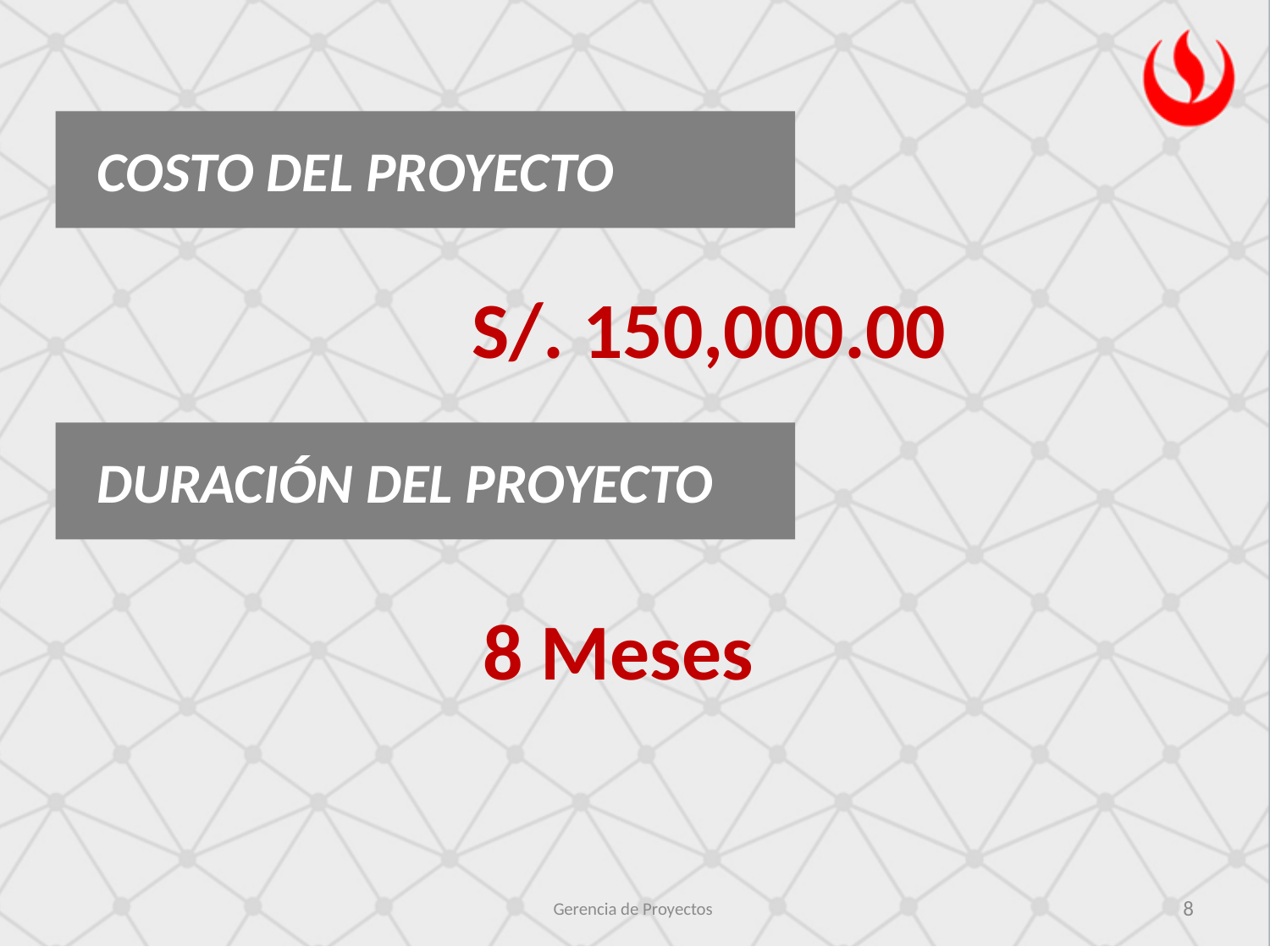

COSTO DEL PROYECTO
# S/. 150,000.00

DURACIÓN DEL PROYECTO
8 Meses
Gerencia de Proyectos
8